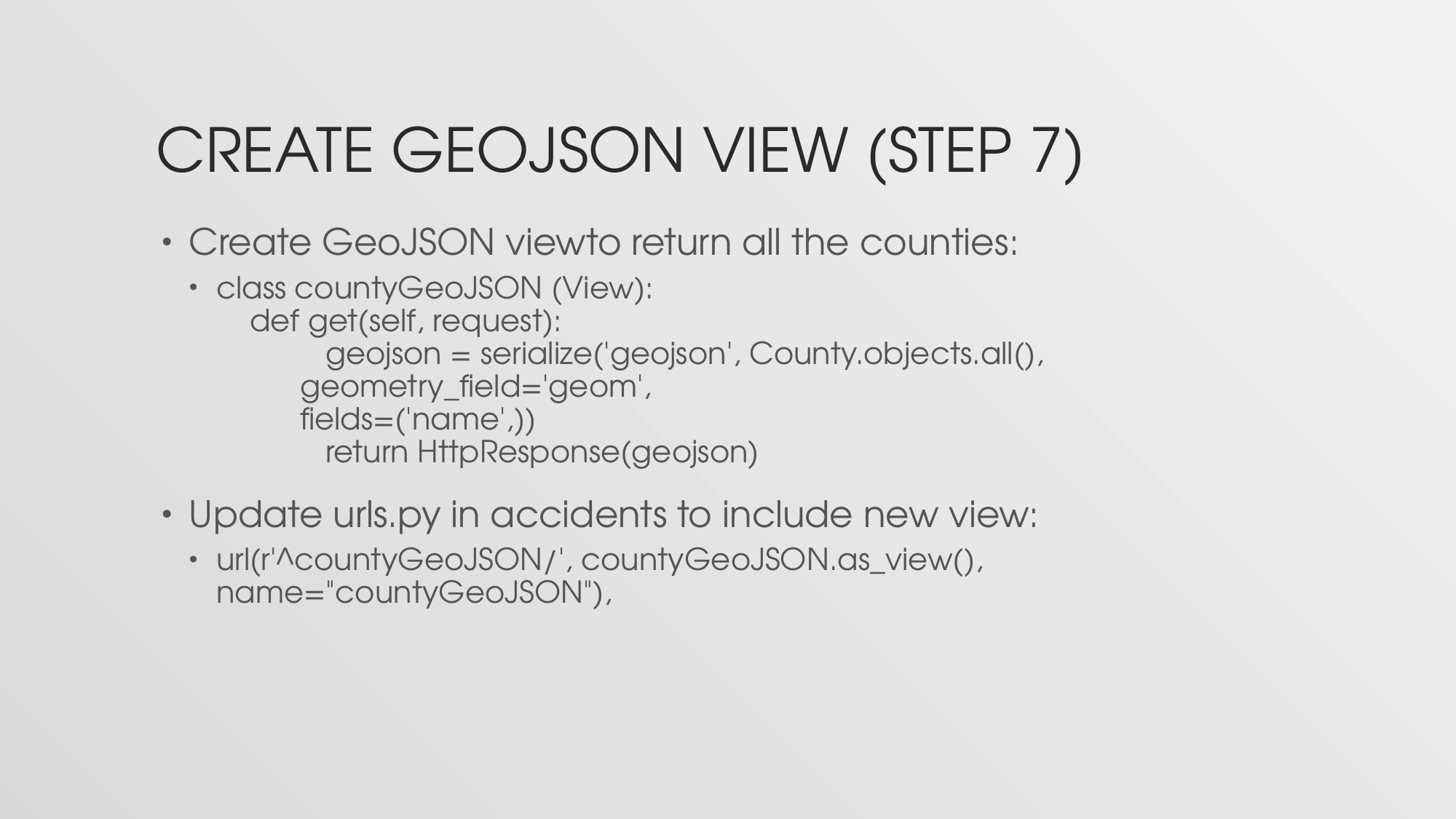

# Create GEOJSON View (STEP 7)
Create GeoJSON viewto return all the counties:
class countyGeoJSON (View):
    def get(self, request):
    	geojson = serialize('geojson', County.objects.all(),
          geometry_field='geom',
          fields=('name',))
    	return HttpResponse(geojson)
Update urls.py in accidents to include new view:
url(r'^countyGeoJSON/', countyGeoJSON.as_view(), name="countyGeoJSON"),